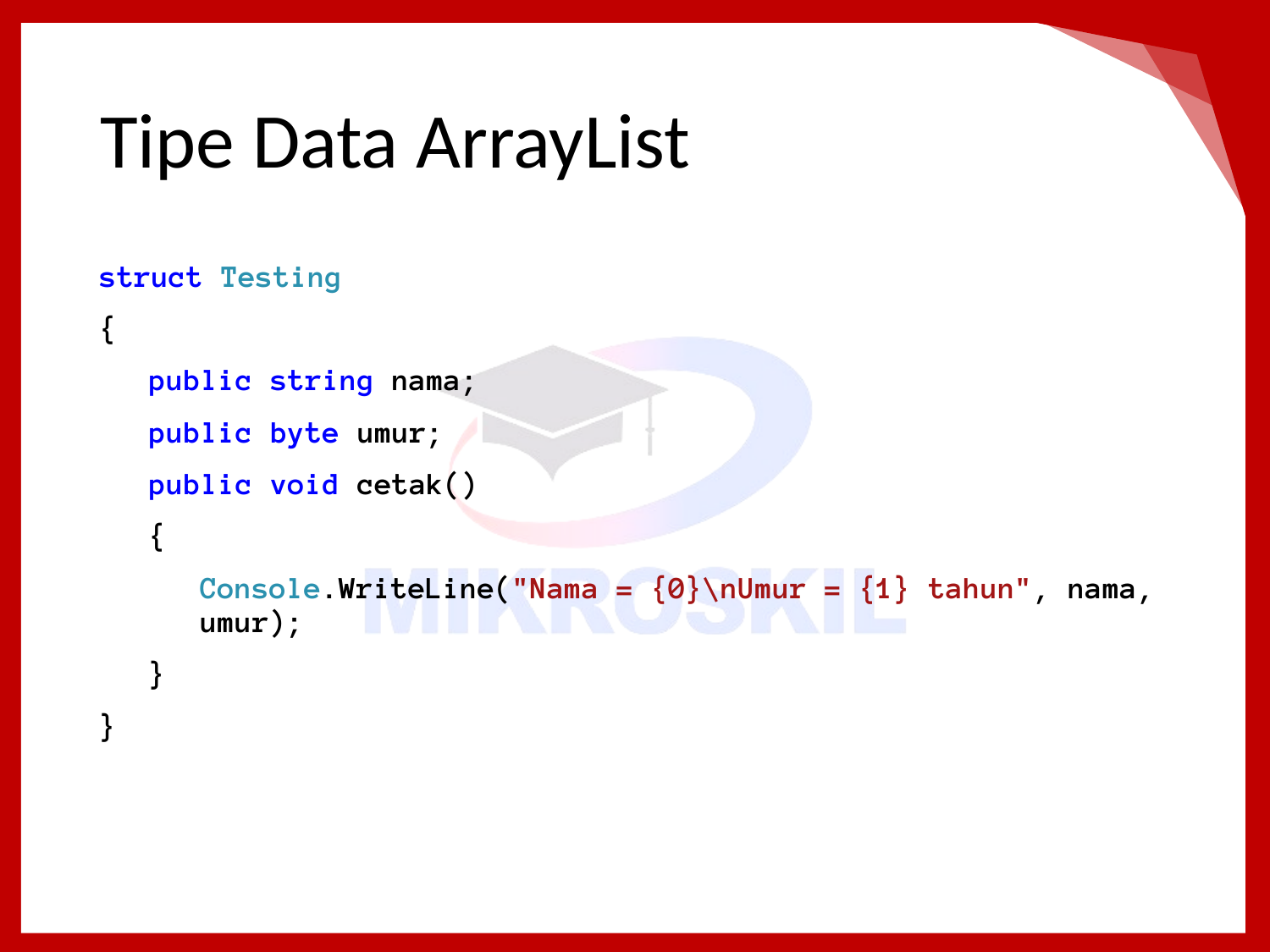

# Tipe Data ArrayList
struct Testing
{
public string nama;
public byte umur;
public void cetak()
{
Console.WriteLine("Nama = {0}\nUmur = {1} tahun", nama, umur);
}
}